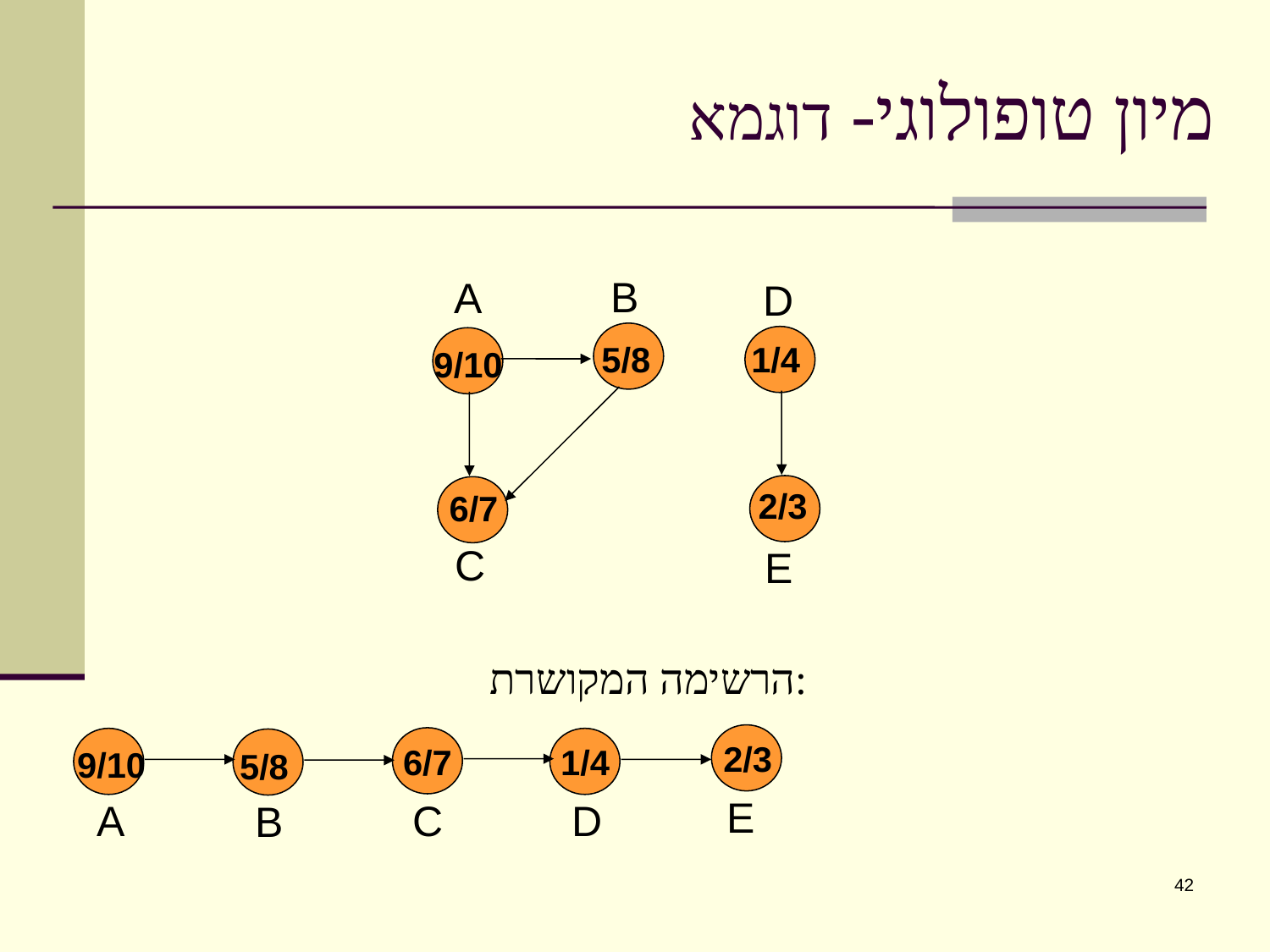

מיון טופולוגי- דוגמא
B
A
D

5/8
1/4
9/10

2/3
6/7
C
E
הרשימה המקושרת:

2/3
6/7
1/4
9/10
5/8

E
A
C
D
B
42